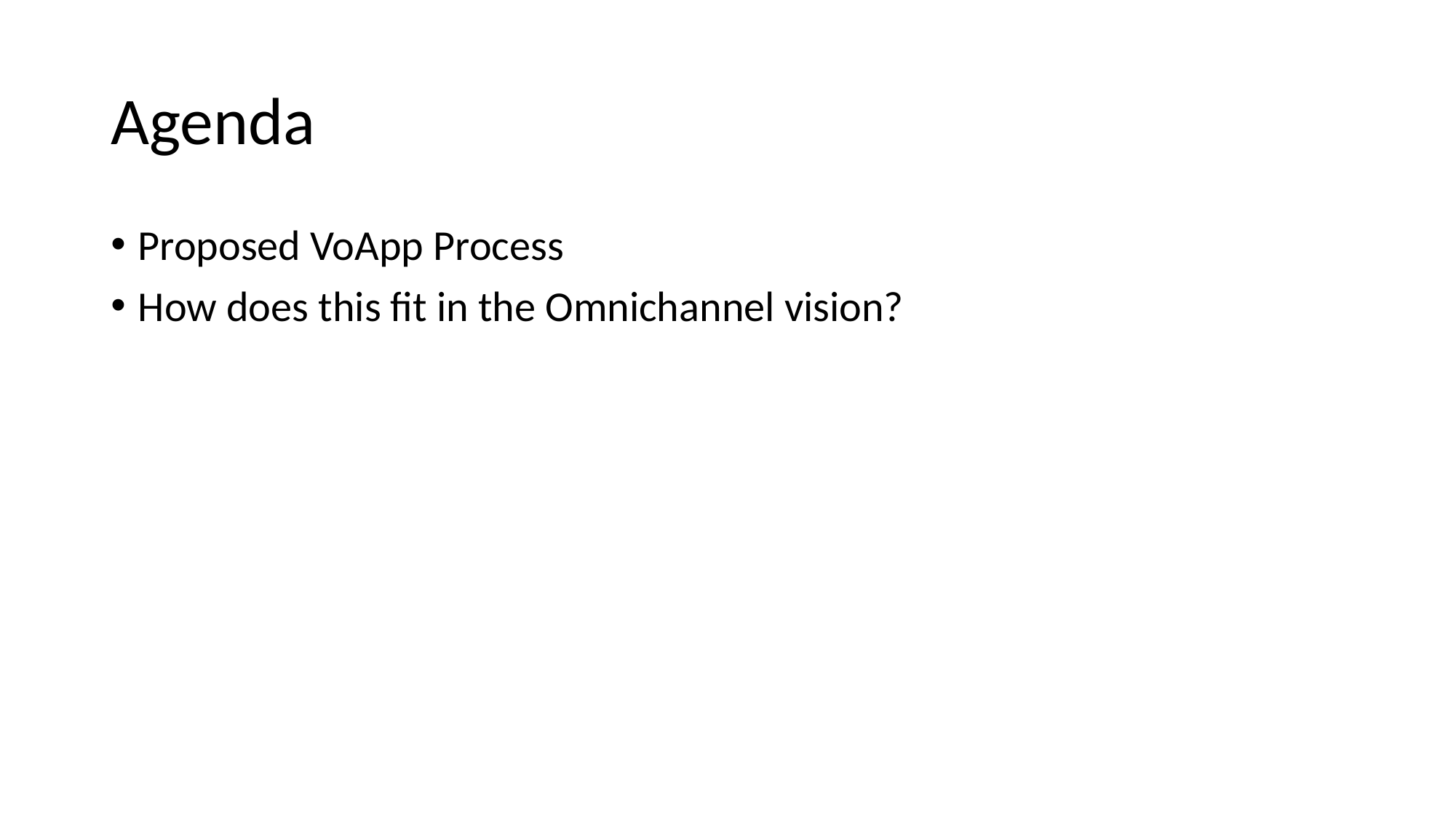

# Agenda
Proposed VoApp Process
How does this fit in the Omnichannel vision?